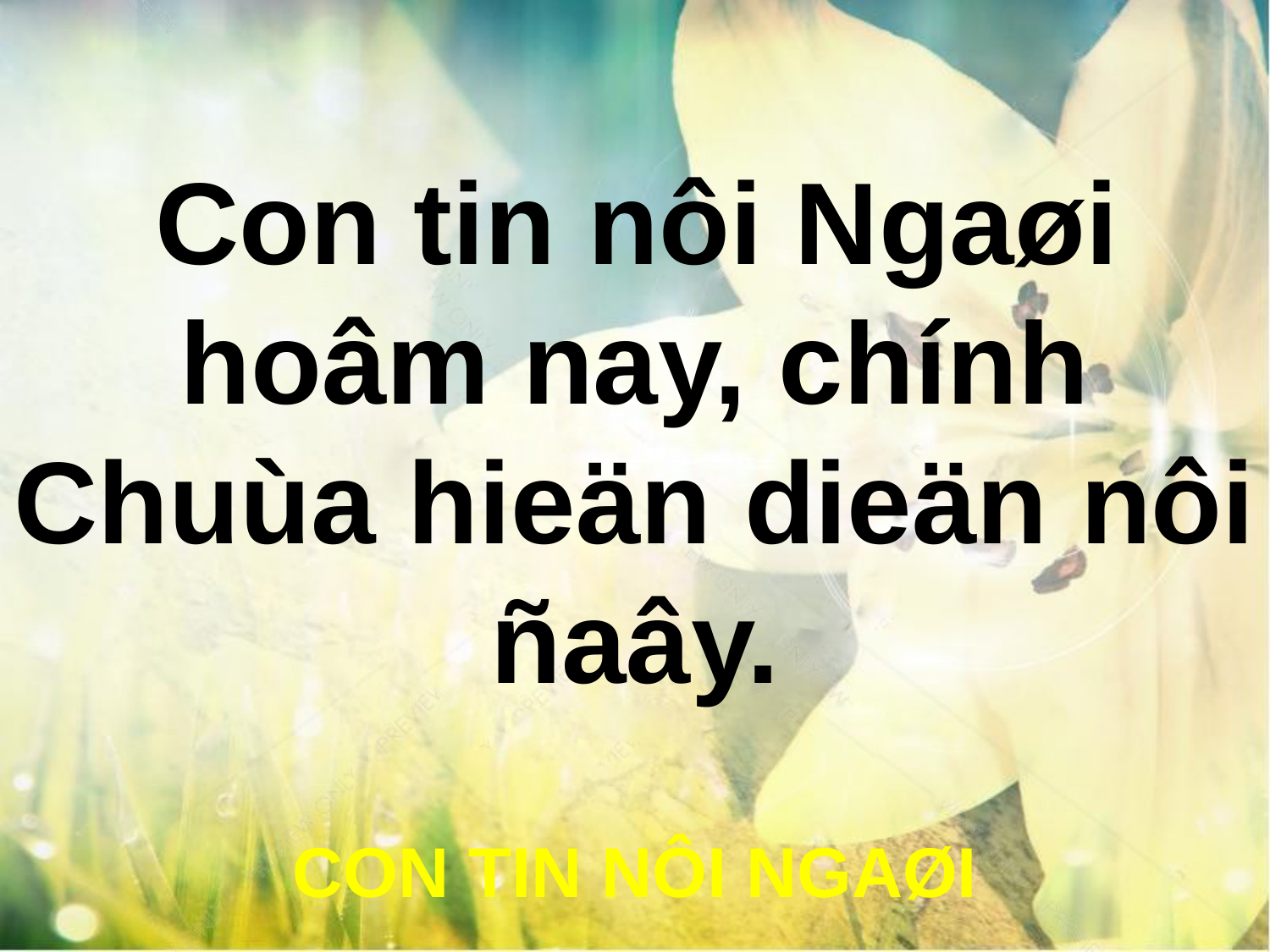

Con tin nôi Ngaøi
hoâm nay, chính Chuùa hieän dieän nôi ñaây.
CON TIN NÔI NGAØI